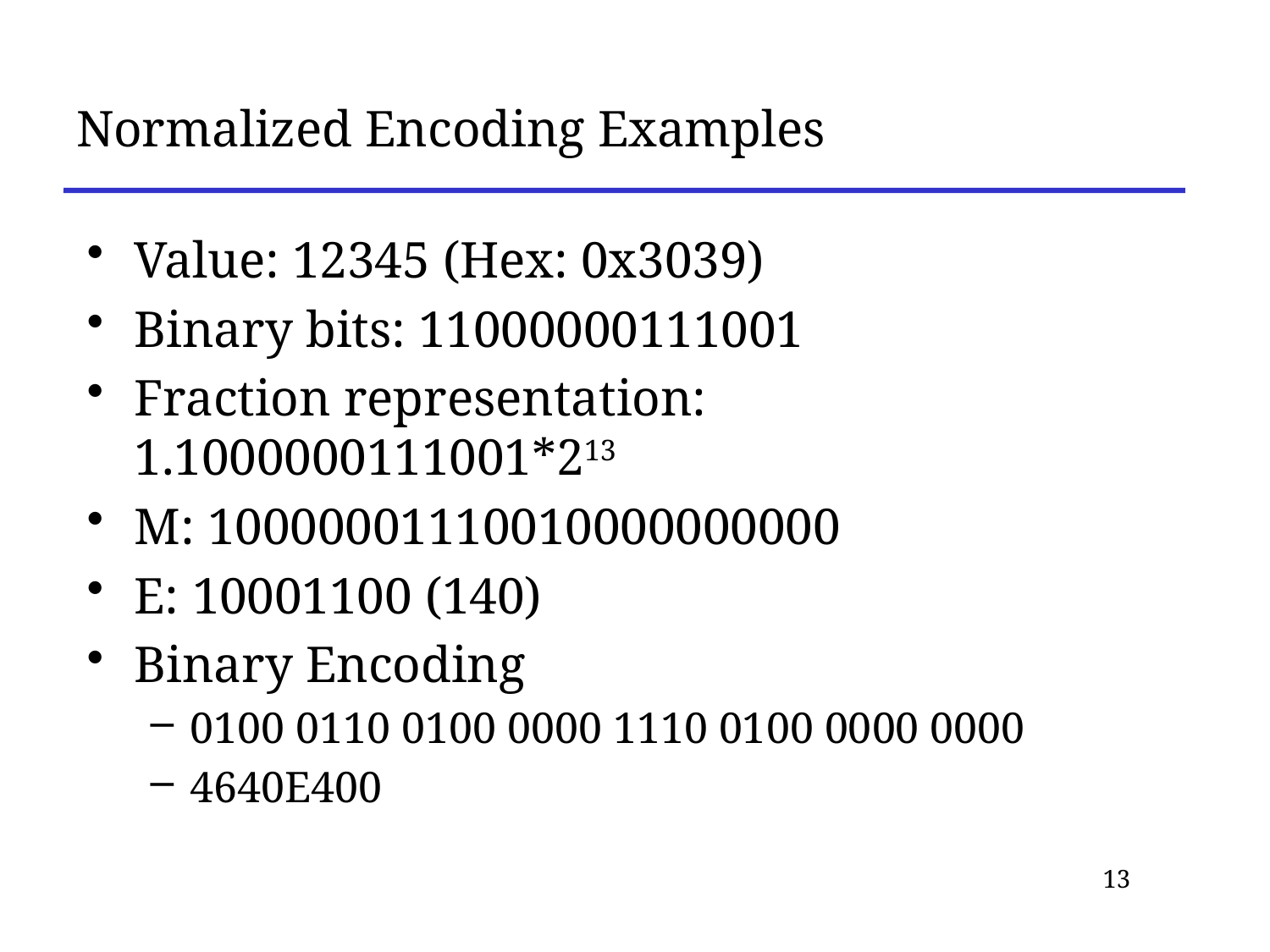

# Normalized Encoding Examples
Value: 12345 (Hex: 0x3039)
Binary bits: 11000000111001
Fraction representation: 1.1000000111001*213
M: 10000001110010000000000
E: 10001100 (140)
Binary Encoding
0100 0110 0100 0000 1110 0100 0000 0000
4640E400
13